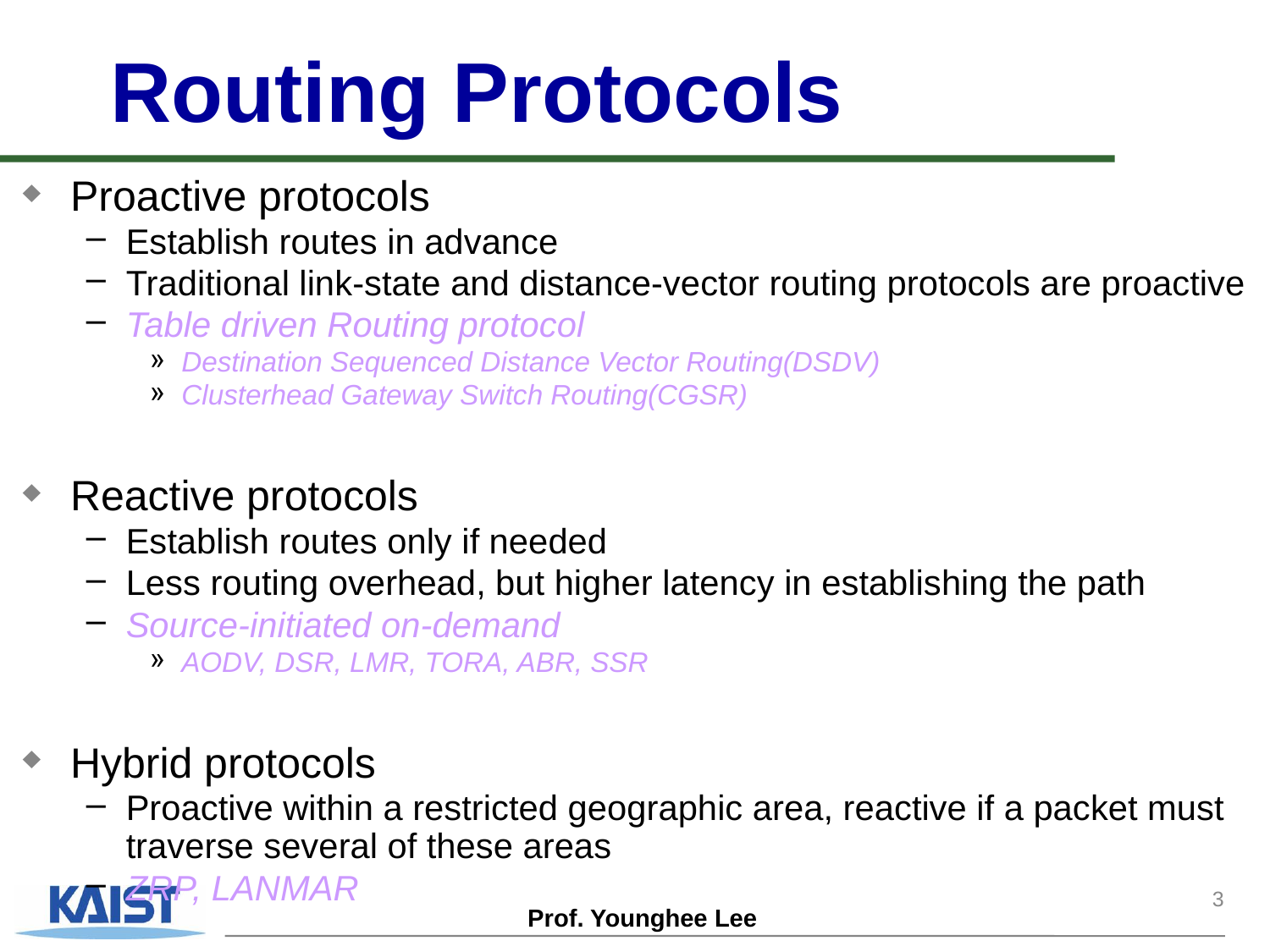

# Routing Protocols
Proactive protocols
Establish routes in advance
Traditional link-state and distance-vector routing protocols are proactive
Table driven Routing protocol
Destination Sequenced Distance Vector Routing(DSDV)
Clusterhead Gateway Switch Routing(CGSR)

Reactive protocols
Establish routes only if needed
Less routing overhead, but higher latency in establishing the path
Source-initiated on-demand
AODV, DSR, LMR, TORA, ABR, SSR

Hybrid protocols
Proactive within a restricted geographic area, reactive if a packet must traverse several of these areas
ZRP, LANMAR
3